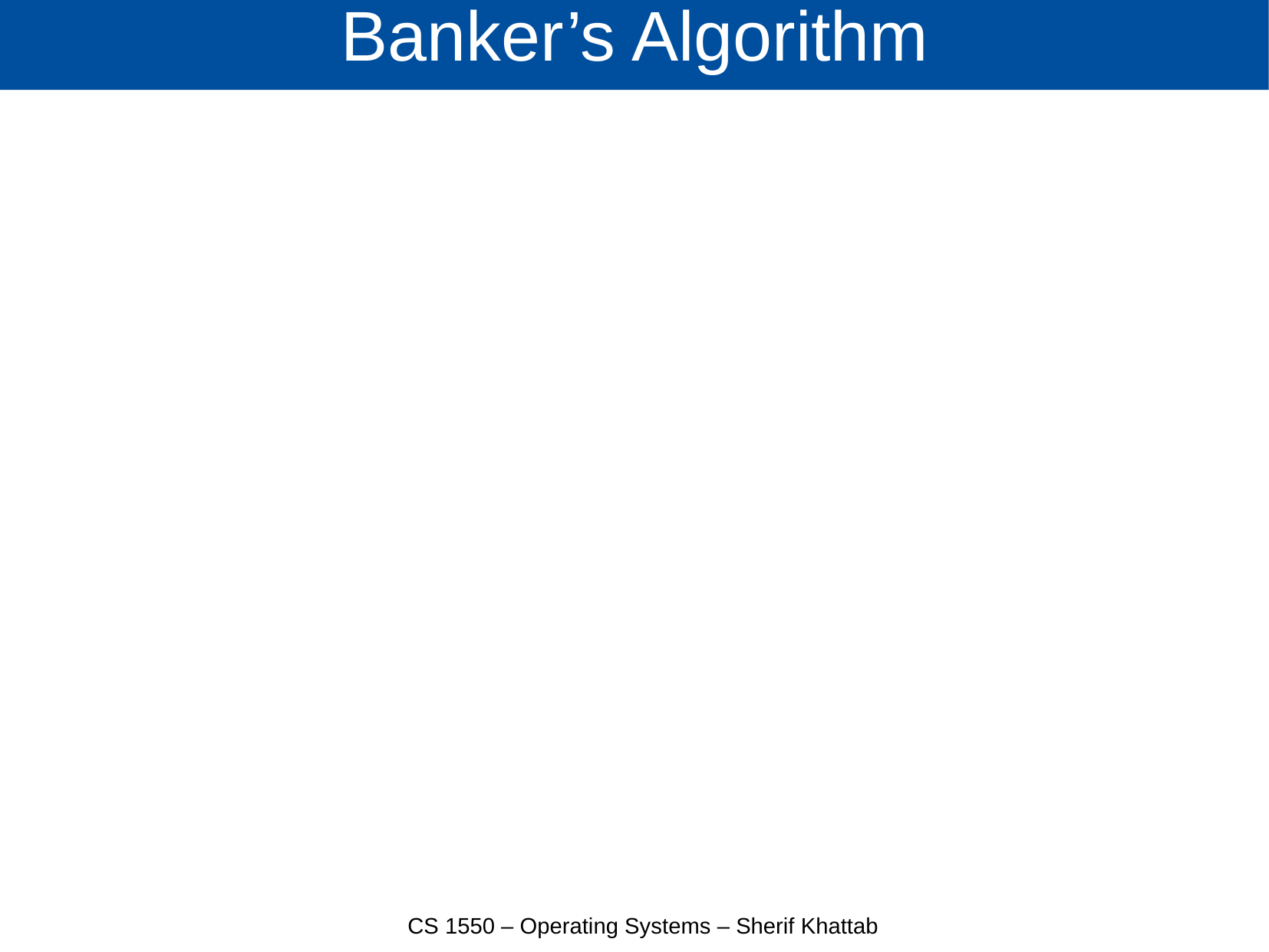

# Banker’s Algorithm

CS 1550 – Operating Systems – Sherif Khattab